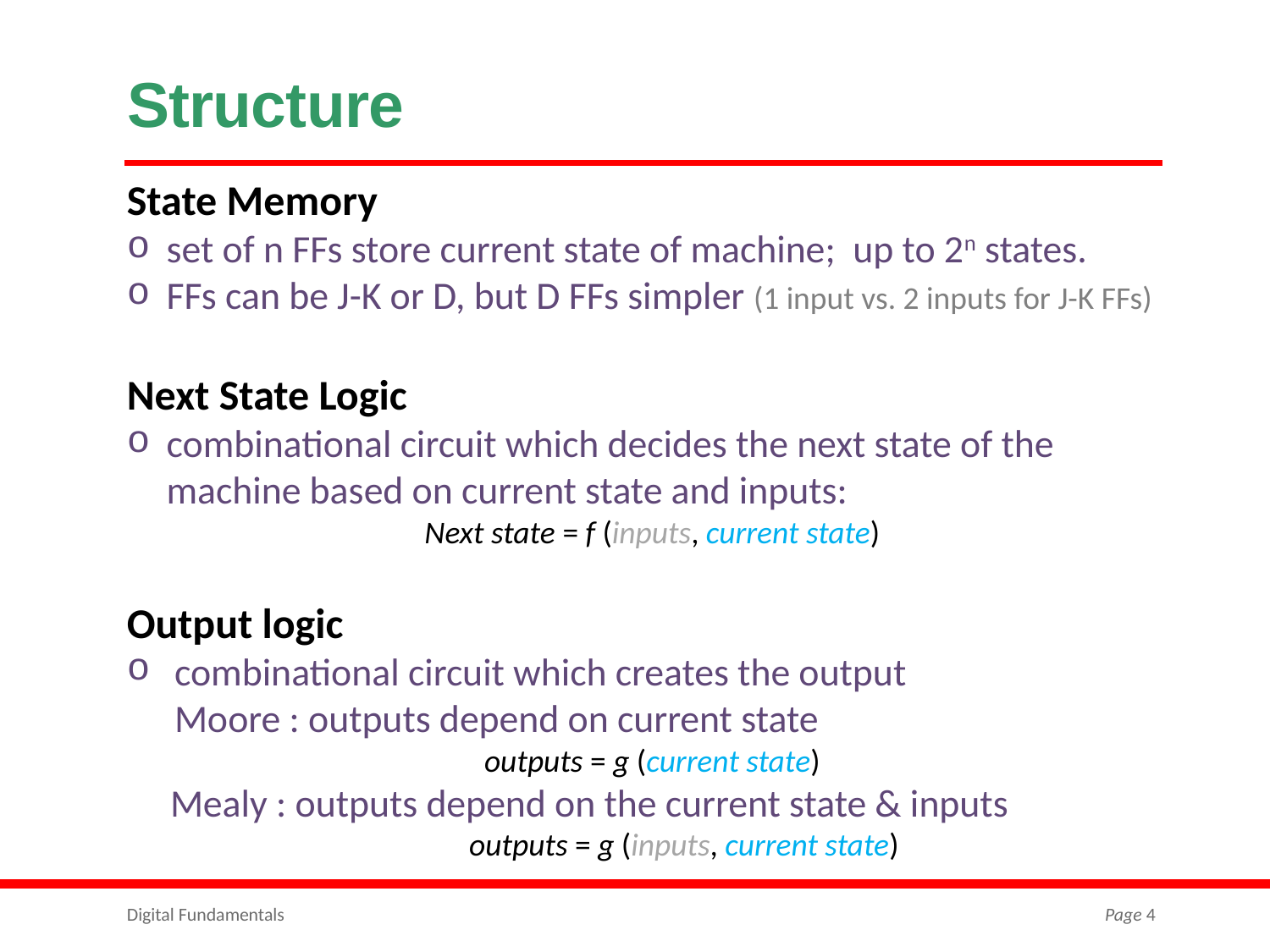

# Structure
State Memory
set of n FFs store current state of machine;  up to 2n states.
FFs can be J-K or D, but D FFs simpler (1 input vs. 2 inputs for J-K FFs)

Next State Logic
combinational circuit which decides the next state of the machine based on current state and inputs:
Next state = f (inputs, current state)

Output logic
combinational circuit which creates the output
Moore : outputs depend on current state
outputs = g (current state)
     Mealy : outputs depend on the current state & inputs
outputs = g (inputs, current state)
Digital Fundamentals
Page 4